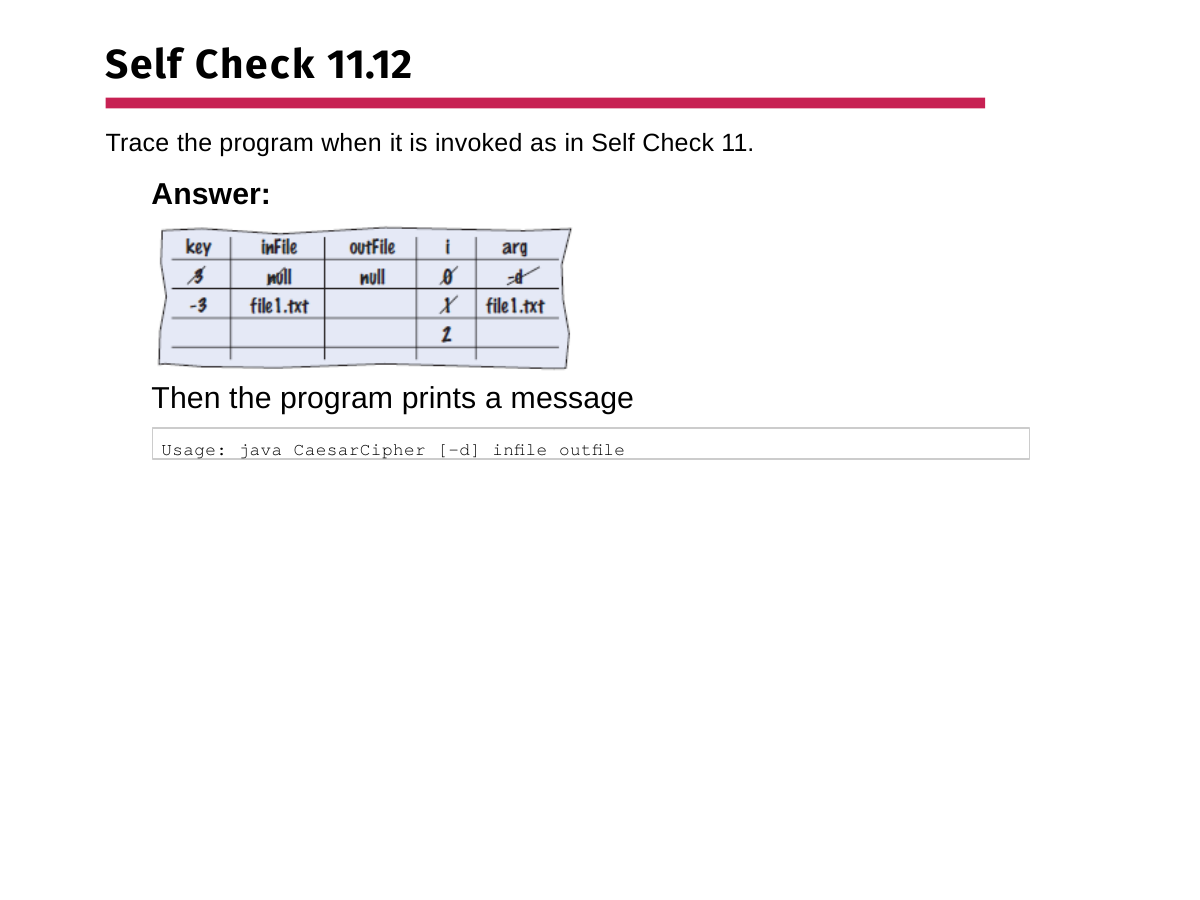

# Self Check 11.12

Trace the program when it is invoked as in Self Check 11.
Answer:

Then the program prints a message
Usage: java CaesarCipher [-d] infile outfile